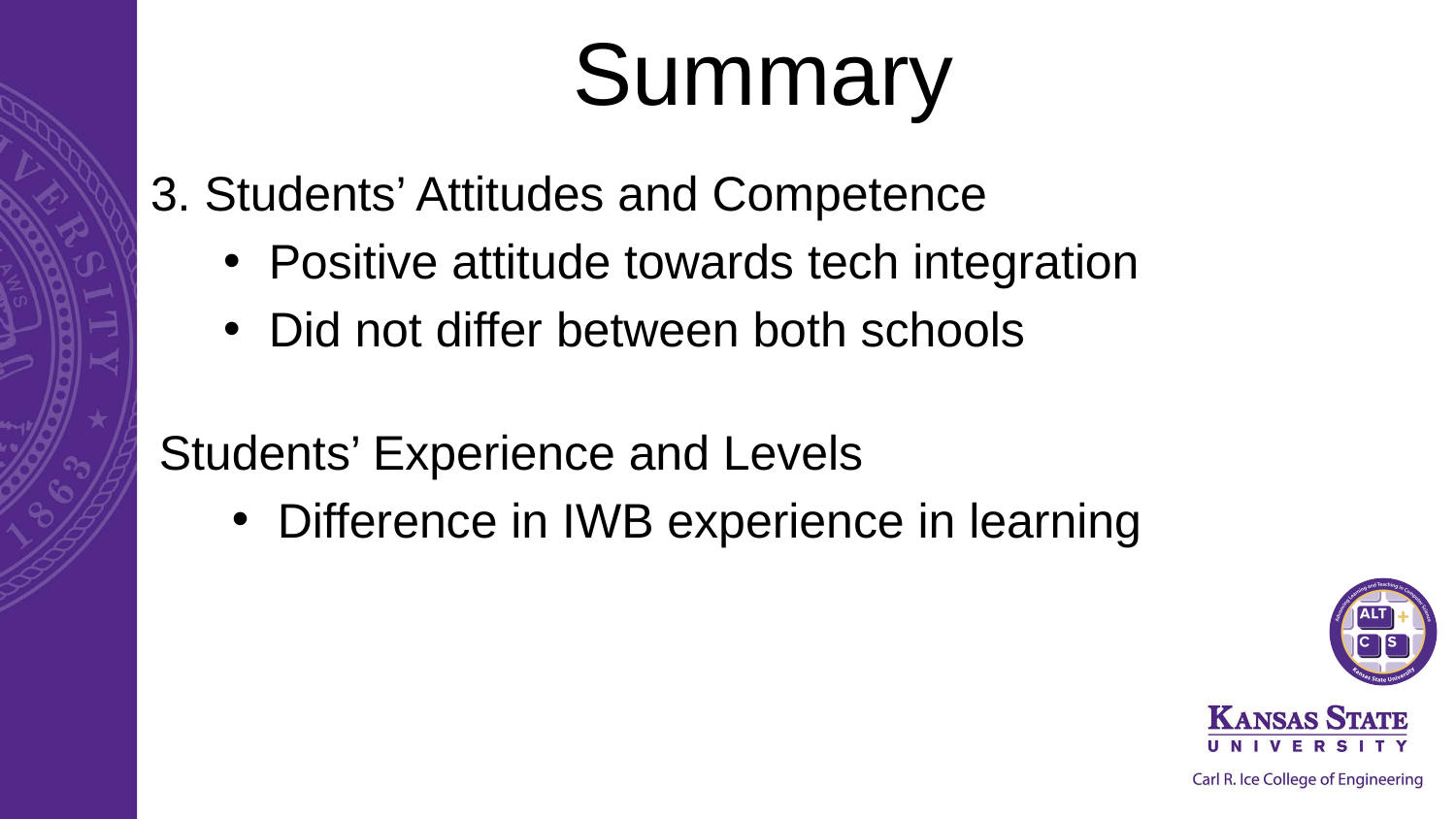

# Summary
3. Students’ Attitudes and Competence
Positive attitude towards tech integration
Did not differ between both schools

Students’ Experience and Levels
Difference in IWB experience in learning